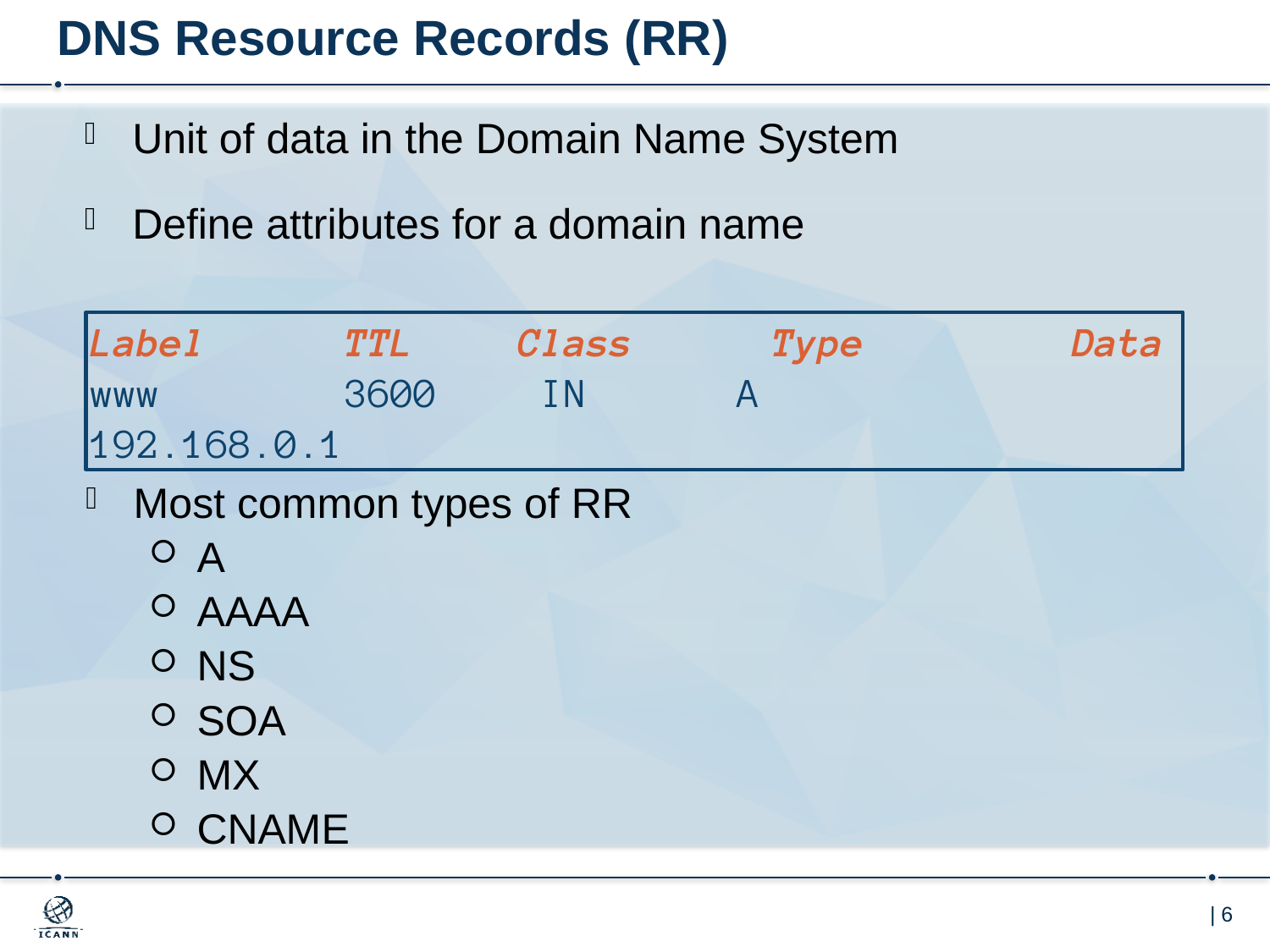

# DNS Resource Records (RR)
Unit of data in the Domain Name System
Define attributes for a domain name

Label		TTL	  Class	  Type	    Data
www		3600	   IN	      A	    192.168.0.1
Most common types of RR
A
AAAA
NS
SOA
MX
CNAME